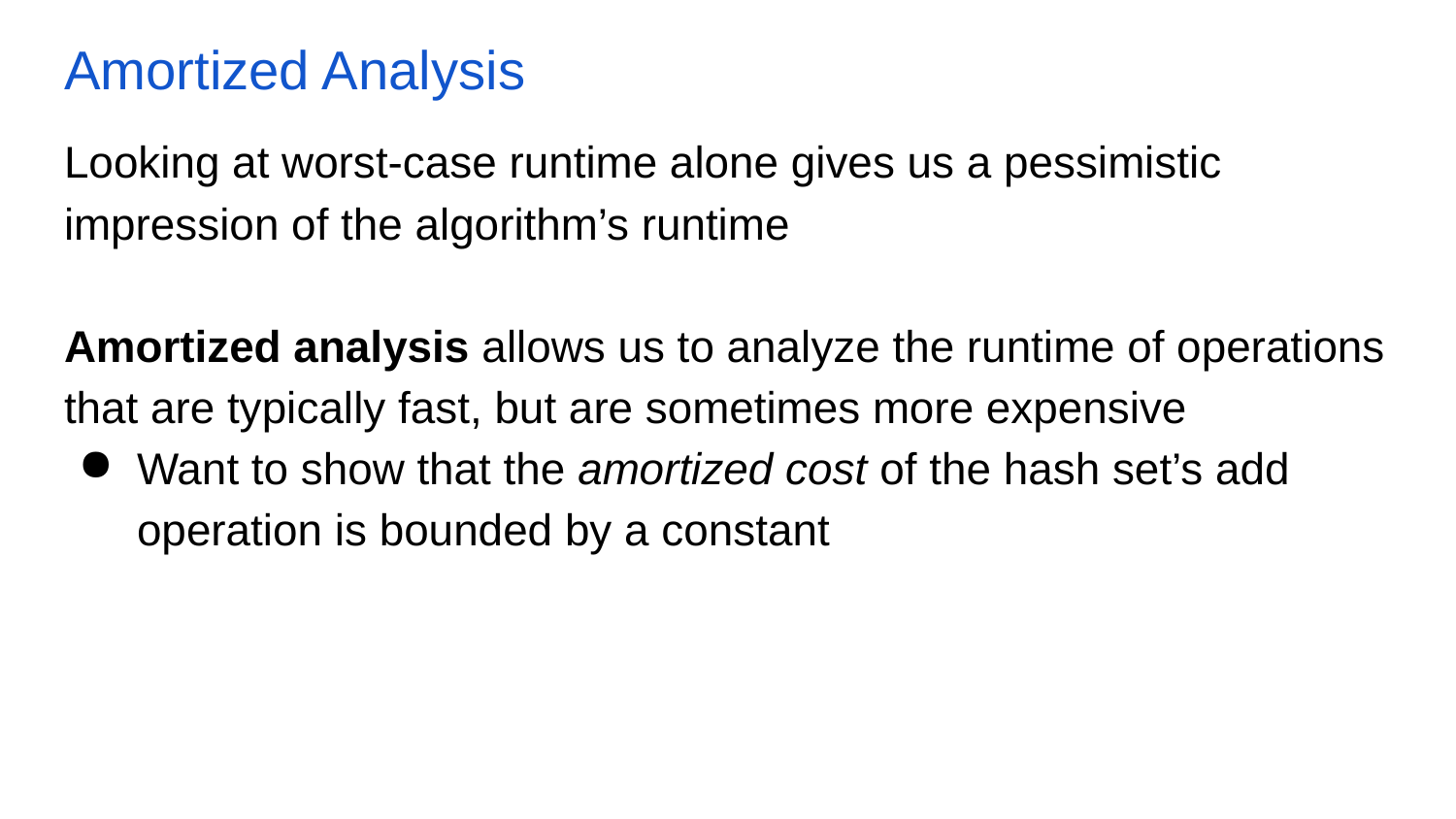

# Amortized Analysis
Looking at worst-case runtime alone gives us a pessimistic impression of the algorithm’s runtime

Amortized analysis allows us to analyze the runtime of operations that are typically fast, but are sometimes more expensive
Want to show that the amortized cost of the hash set’s add operation is bounded by a constant